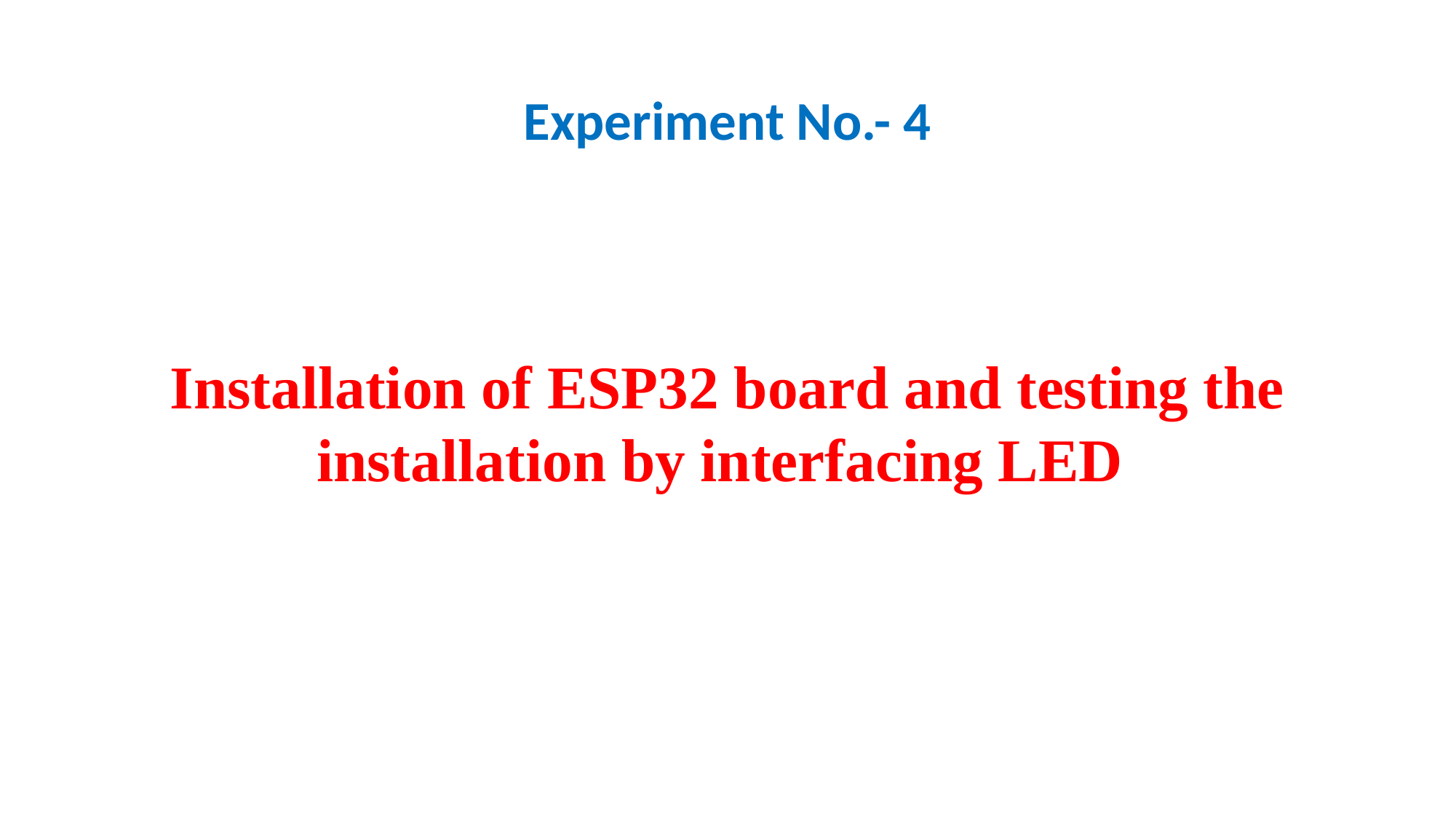

Experiment No.- 4

Installation of ESP32 board and testing the installation by interfacing LED